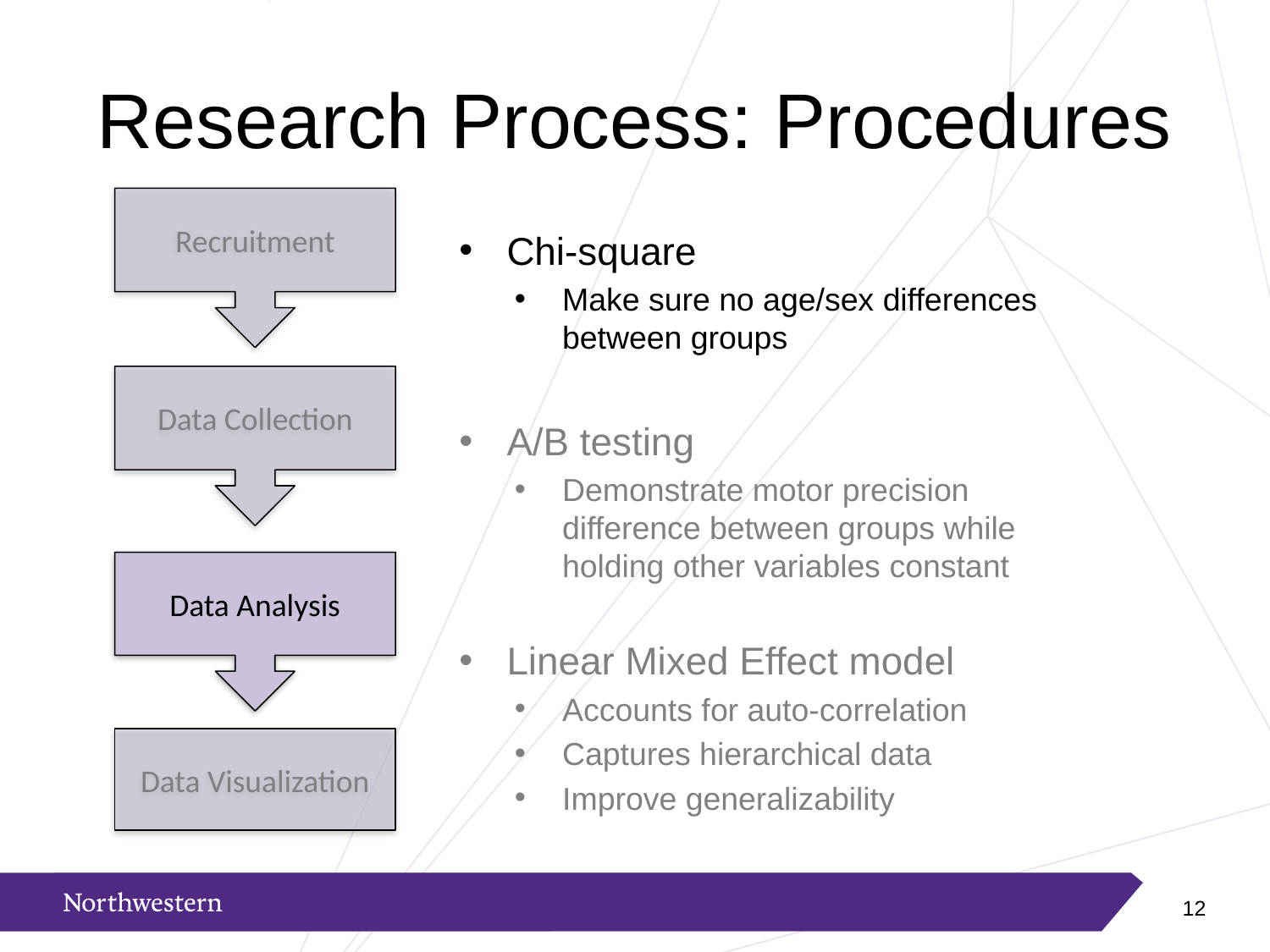

# Research Process: Procedures
Recruitment
Chi-square
Make sure no age/sex differences between groups

A/B testing
Demonstrate motor precision difference between groups while holding other variables constant

Linear Mixed Effect model
Accounts for auto-correlation
Captures hierarchical data
Improve generalizability

Data Collection
Data Analysis
Data Visualization
12